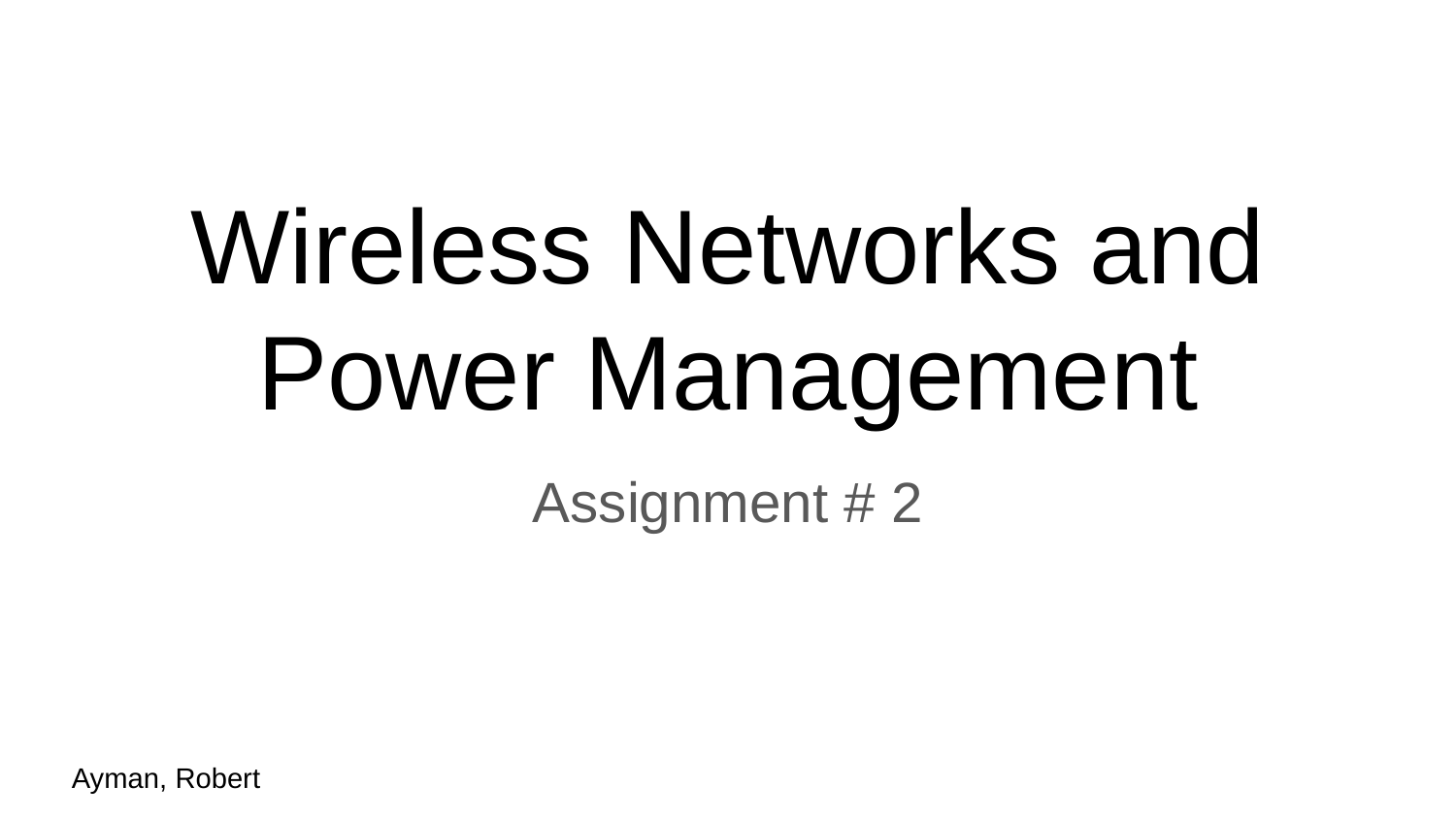

# Wireless Networks and Power Management
Assignment # 2
Ayman, Robert